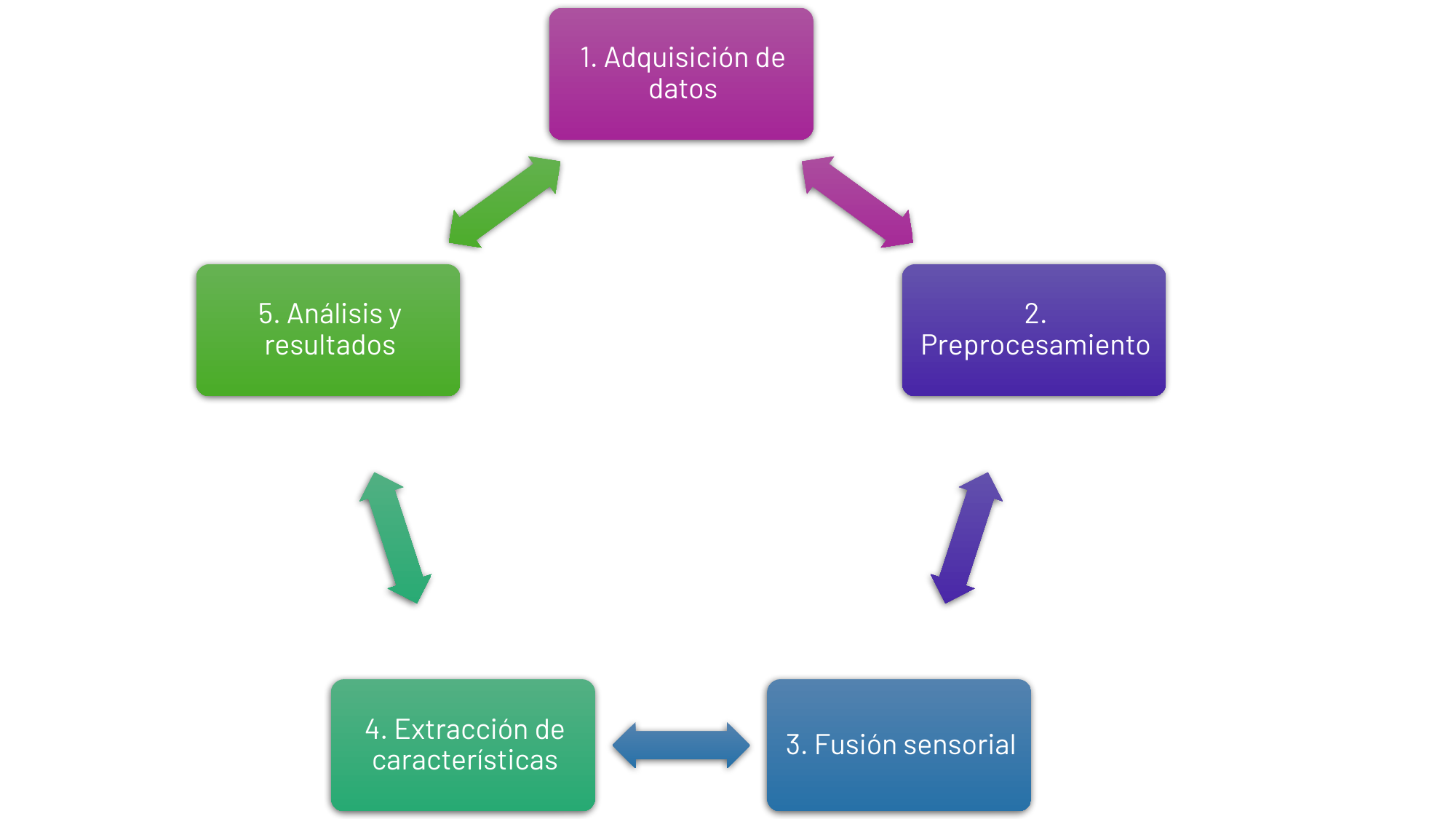

1. Adquisición de datos

2. Preprocesamiento

3. Fusión sensorial

4. Extracción de características

5. Análisis y resultados